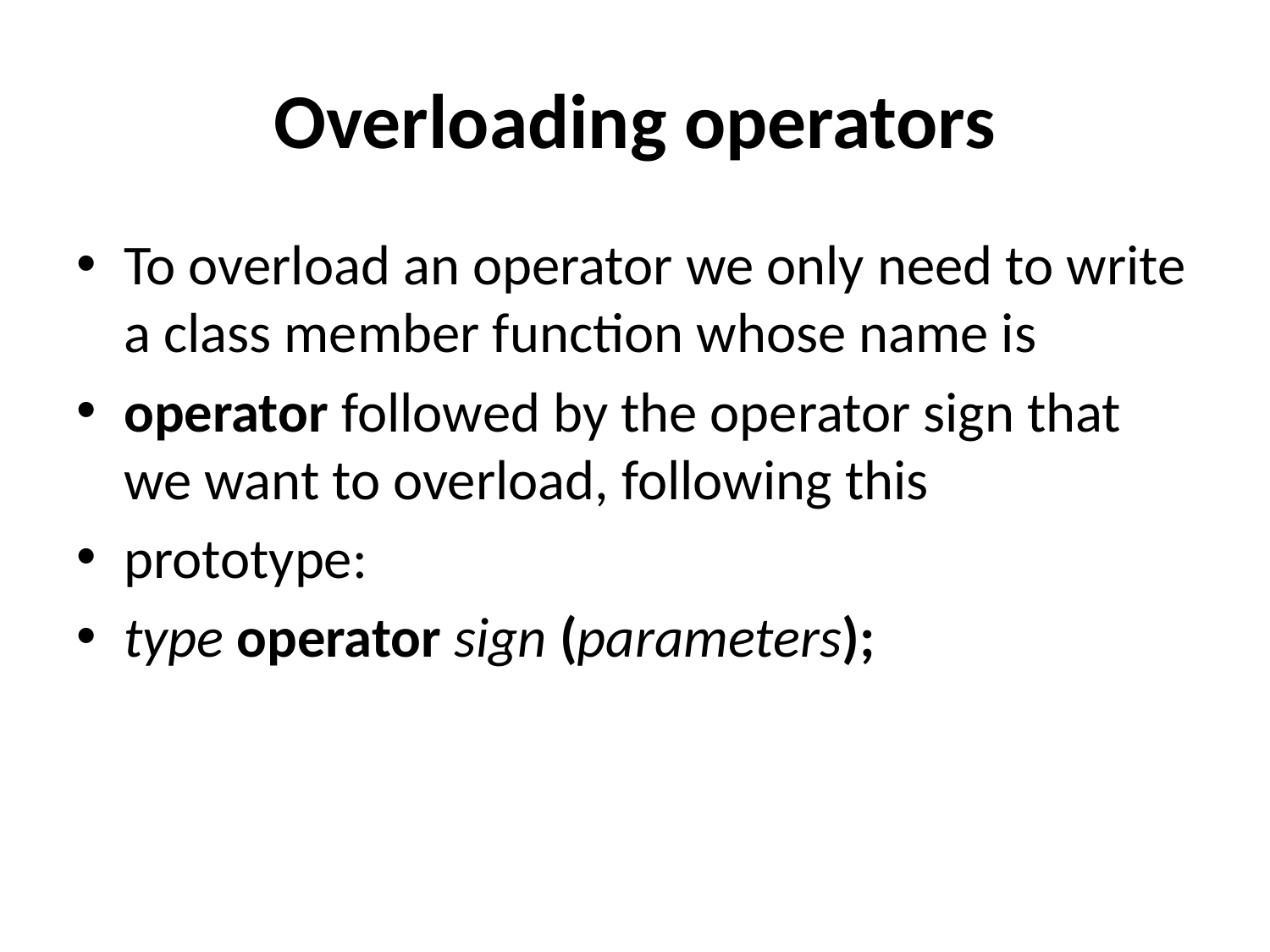

# Overloading operators
To overload an operator we only need to write a class member function whose name is
operator followed by the operator sign that we want to overload, following this
prototype:
type operator sign (parameters);